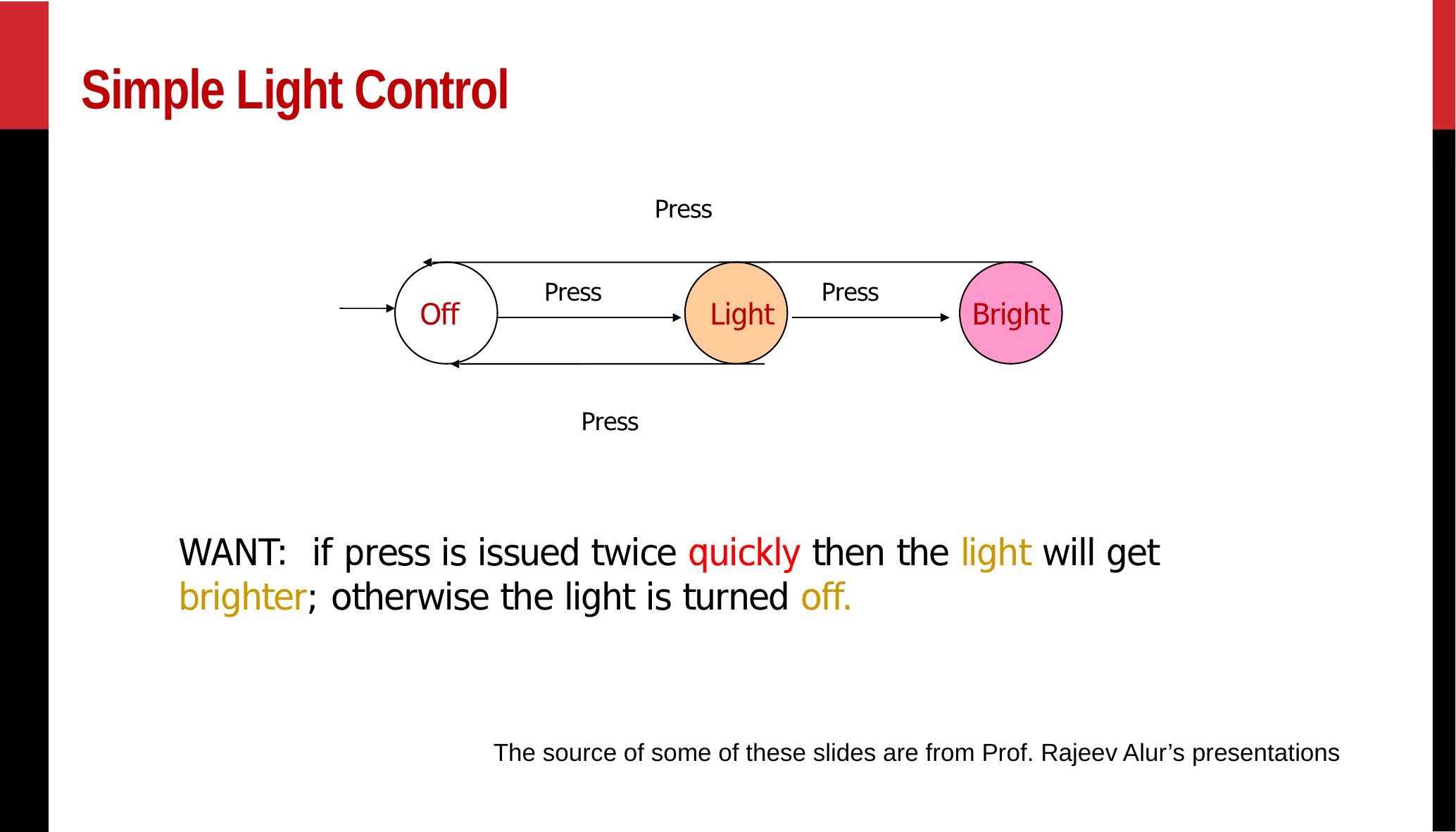

# Simple Light Control
Press
Off
Light
Bright
Press
Press

Press
WANT:  if press is issued twice quickly then the light will get brighter; otherwise the light is turned off.
The source of some of these slides are from Prof. Rajeev Alur’s presentations